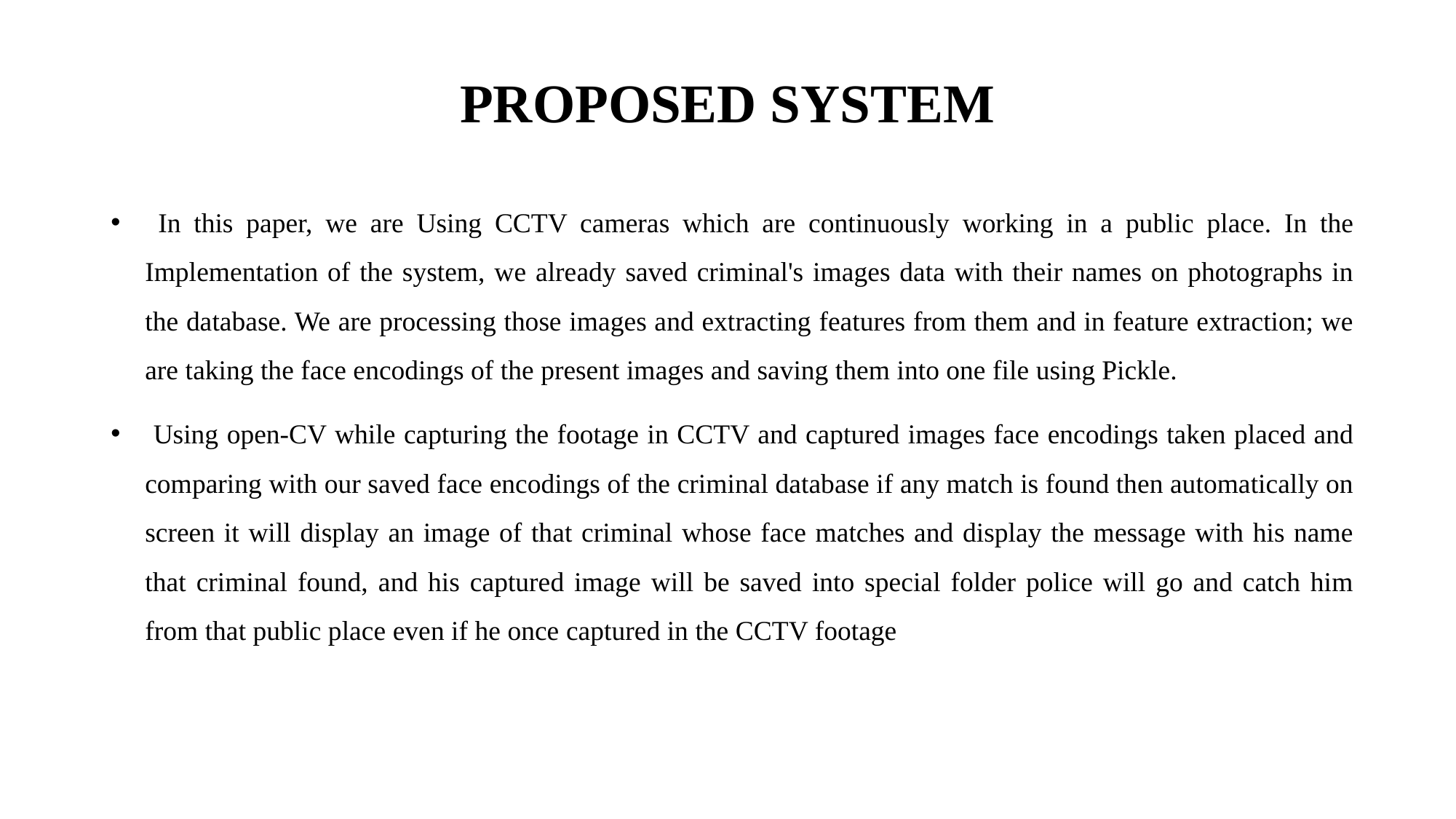

PROPOSED SYSTEM
 In this paper, we are Using CCTV cameras which are continuously working in a public place. In the Implementation of the system, we already saved criminal's images data with their names on photographs in the database. We are processing those images and extracting features from them and in feature extraction; we are taking the face encodings of the present images and saving them into one file using Pickle.
 Using open-CV while capturing the footage in CCTV and captured images face encodings taken placed and comparing with our saved face encodings of the criminal database if any match is found then automatically on screen it will display an image of that criminal whose face matches and display the message with his name that criminal found, and his captured image will be saved into special folder police will go and catch him from that public place even if he once captured in the CCTV footage